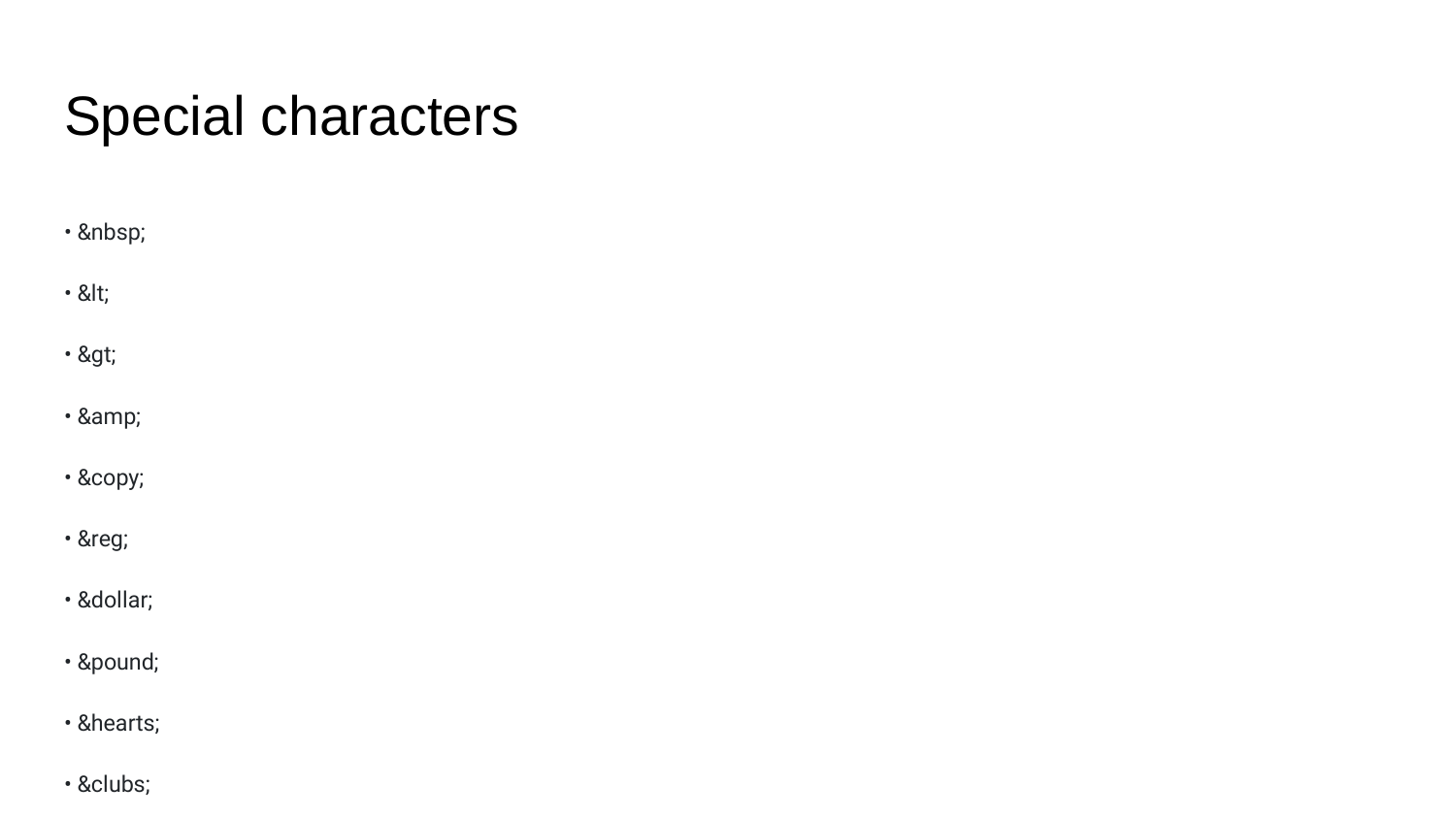

# Special characters
• &nbsp;
• &lt;
• &gt;
• &amp;
• &copy;
• &reg;
• &dollar;
• &pound;
• &hearts;
• &clubs;